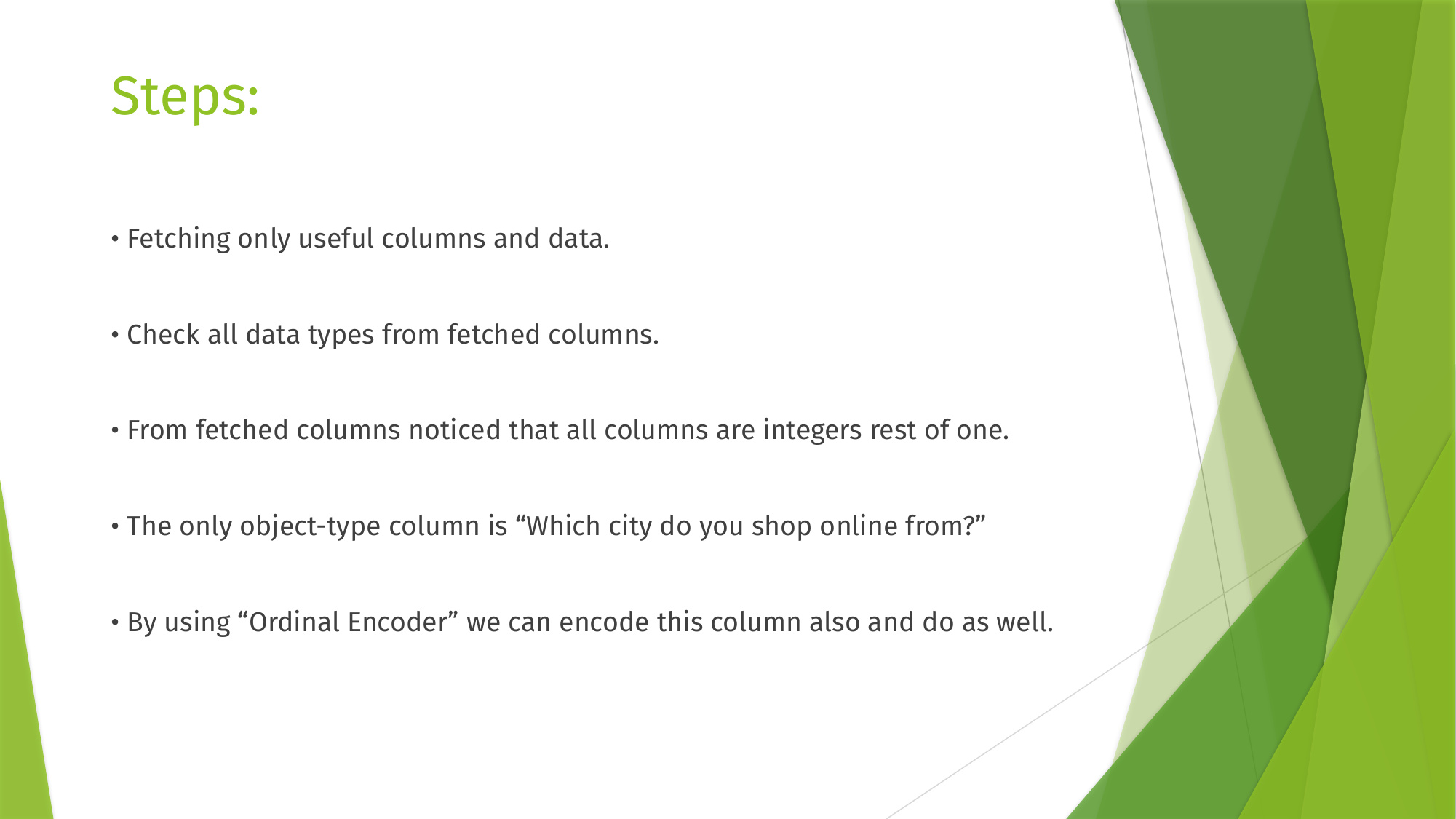

# Steps:
• Fetching only useful columns and data.

• Check all data types from fetched columns.

• From fetched columns noticed that all columns are integers rest of one.

• The only object-type column is “Which city do you shop online from?”

• By using “Ordinal Encoder” we can encode this column also and do as well.